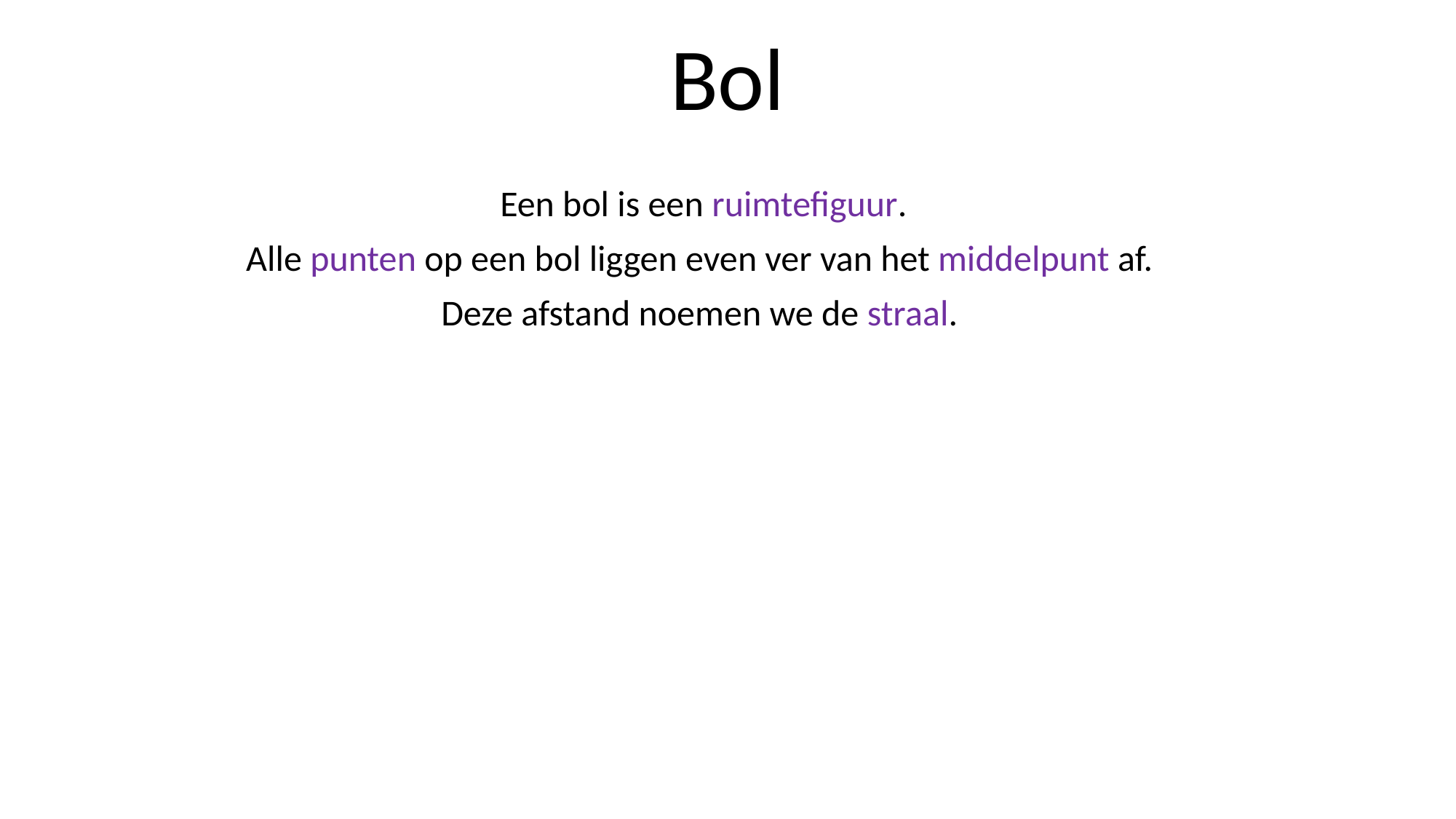

# Bol
Een bol is een ruimtefiguur.
Alle punten op een bol liggen even ver van het middelpunt af.
Deze afstand noemen we de straal.